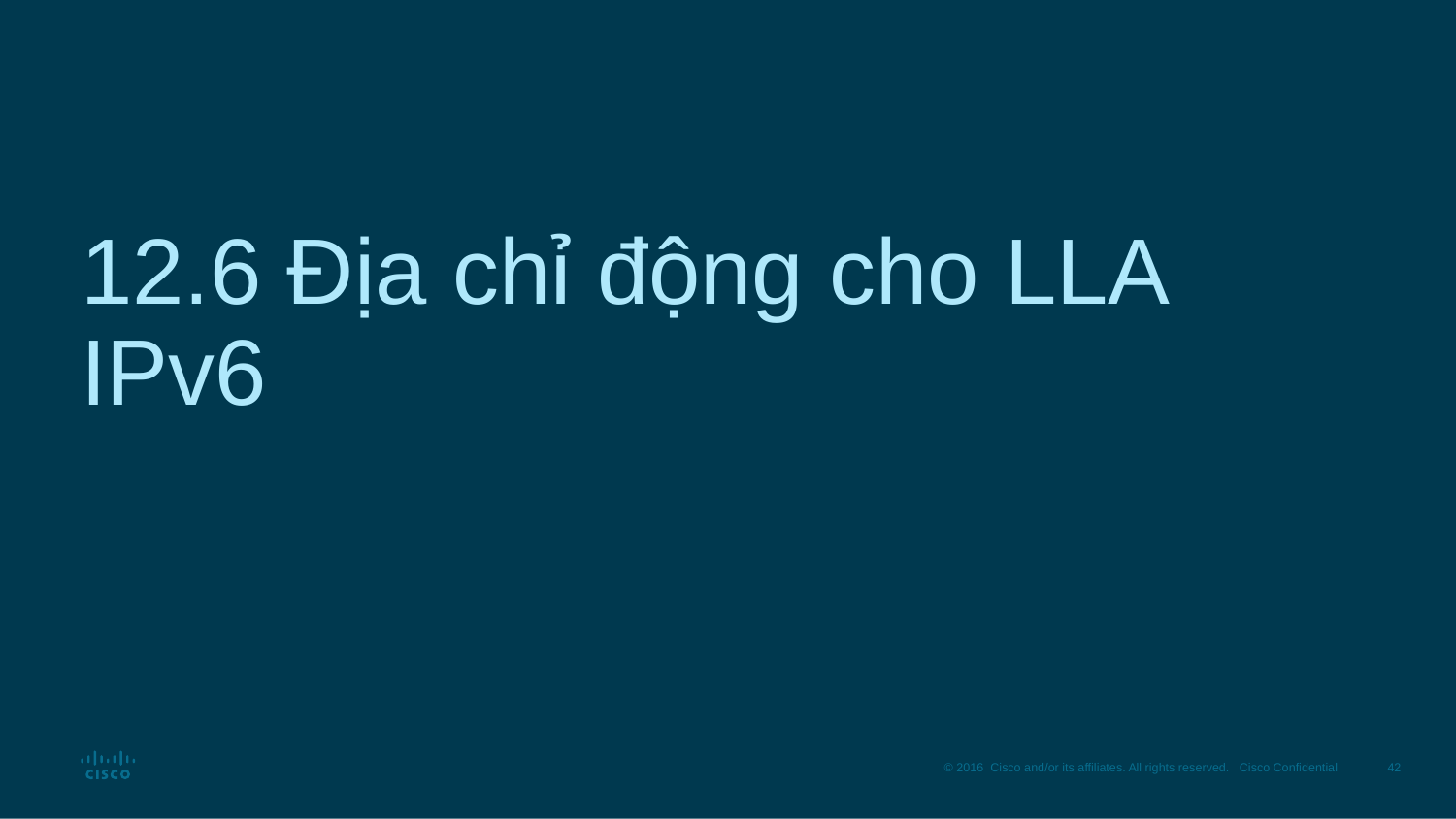

# 12.6 Địa chỉ động cho LLA IPv6